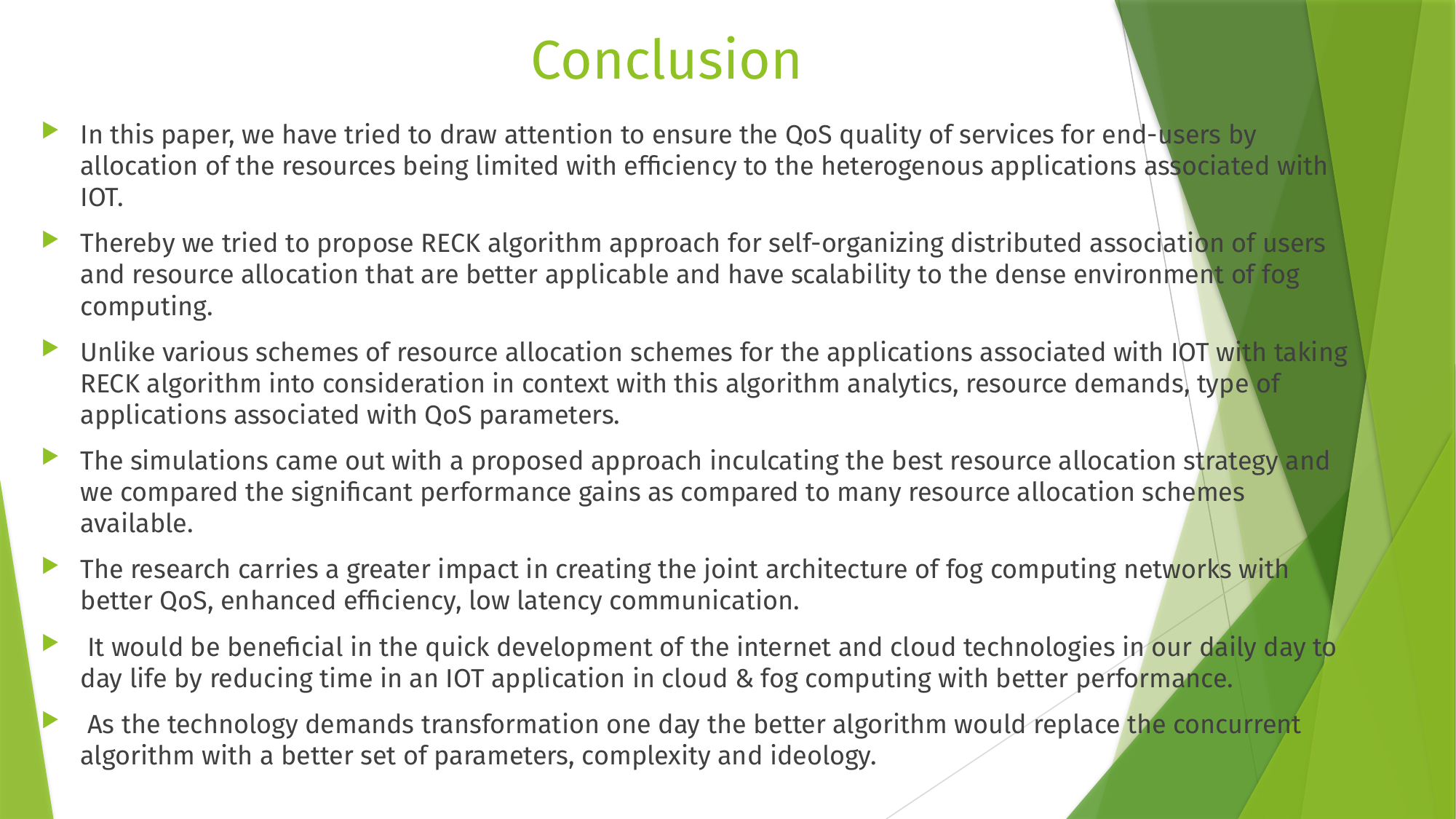

# Conclusion
In this paper, we have tried to draw attention to ensure the QoS quality of services for end-users by allocation of the resources being limited with efficiency to the heterogenous applications associated with IOT.
Thereby we tried to propose RECK algorithm approach for self-organizing distributed association of users and resource allocation that are better applicable and have scalability to the dense environment of fog computing.
Unlike various schemes of resource allocation schemes for the applications associated with IOT with taking RECK algorithm into consideration in context with this algorithm analytics, resource demands, type of applications associated with QoS parameters.
The simulations came out with a proposed approach inculcating the best resource allocation strategy and we compared the significant performance gains as compared to many resource allocation schemes available.
The research carries a greater impact in creating the joint architecture of fog computing networks with better QoS, enhanced efficiency, low latency communication.
 It would be beneficial in the quick development of the internet and cloud technologies in our daily day to day life by reducing time in an IOT application in cloud & fog computing with better performance.
 As the technology demands transformation one day the better algorithm would replace the concurrent algorithm with a better set of parameters, complexity and ideology.